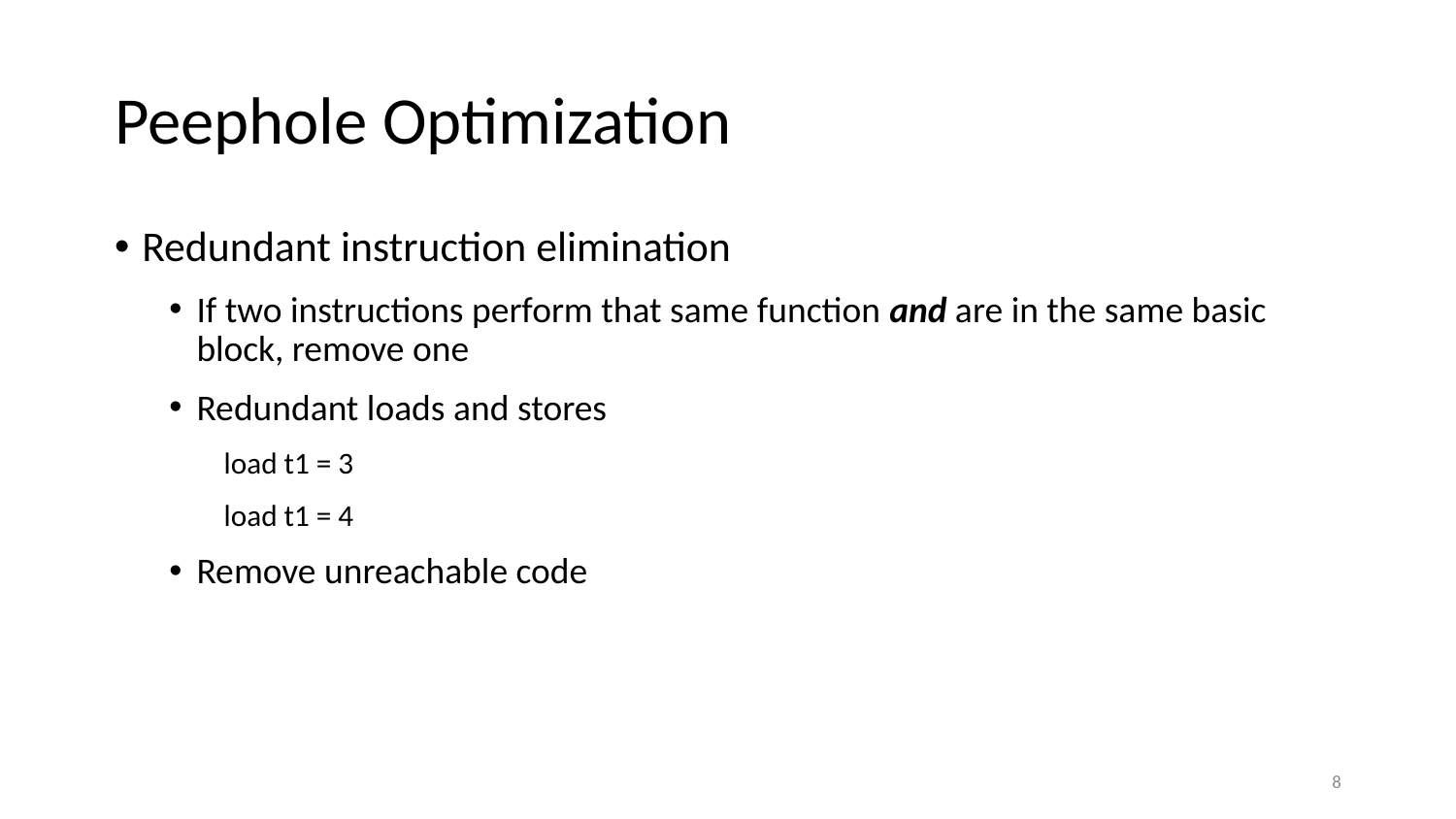

# Peephole Optimization
Redundant instruction elimination
If two instructions perform that same function and are in the same basic block, remove one
Redundant loads and stores
load t1 = 3
load t1 = 4
Remove unreachable code
8